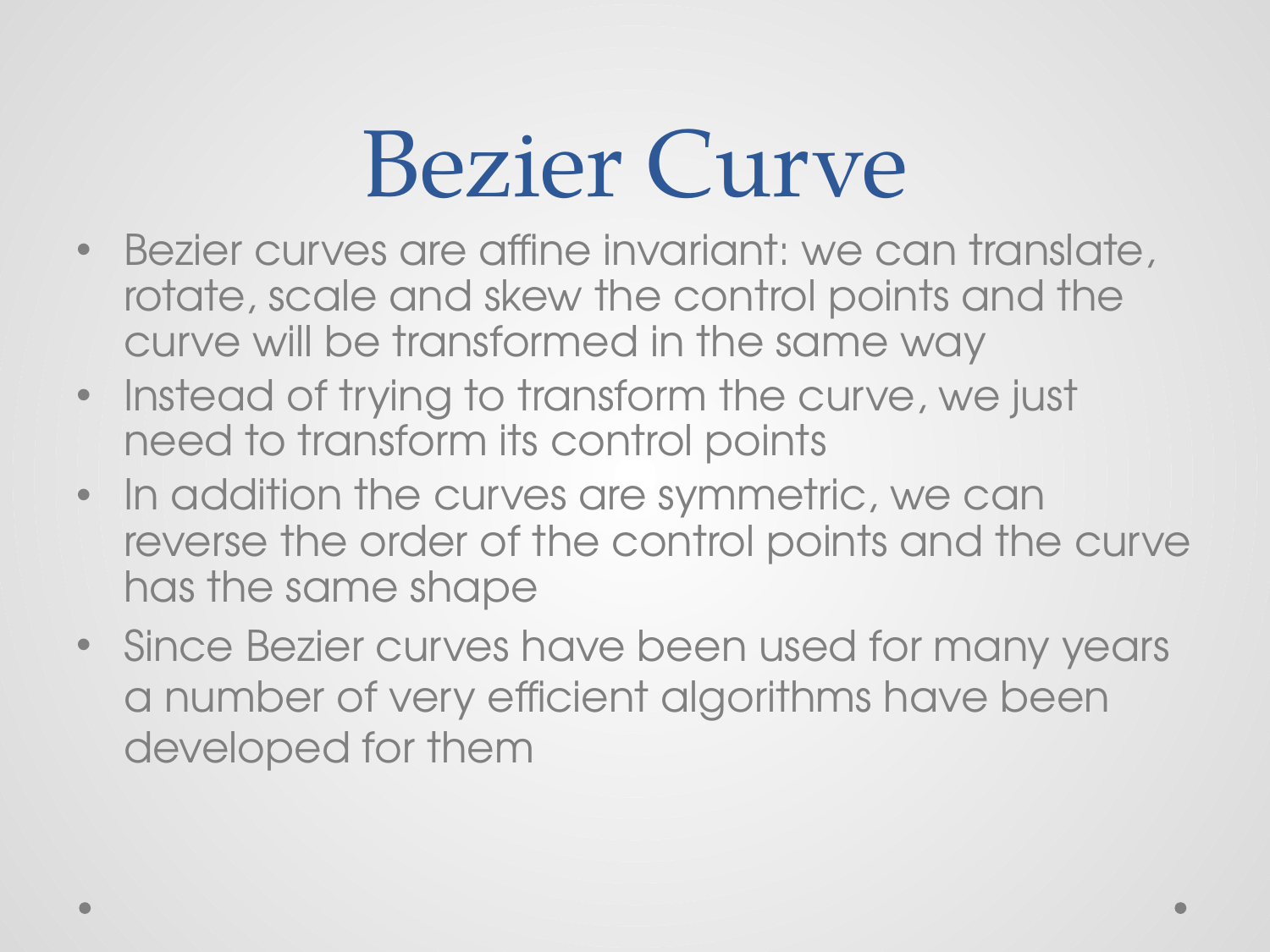

# Bezier Curve
Bezier curves are affine invariant: we can translate, rotate, scale and skew the control points and the curve will be transformed in the same way
Instead of trying to transform the curve, we just need to transform its control points
In addition the curves are symmetric, we can reverse the order of the control points and the curve has the same shape
Since Bezier curves have been used for many years a number of very efficient algorithms have been developed for them